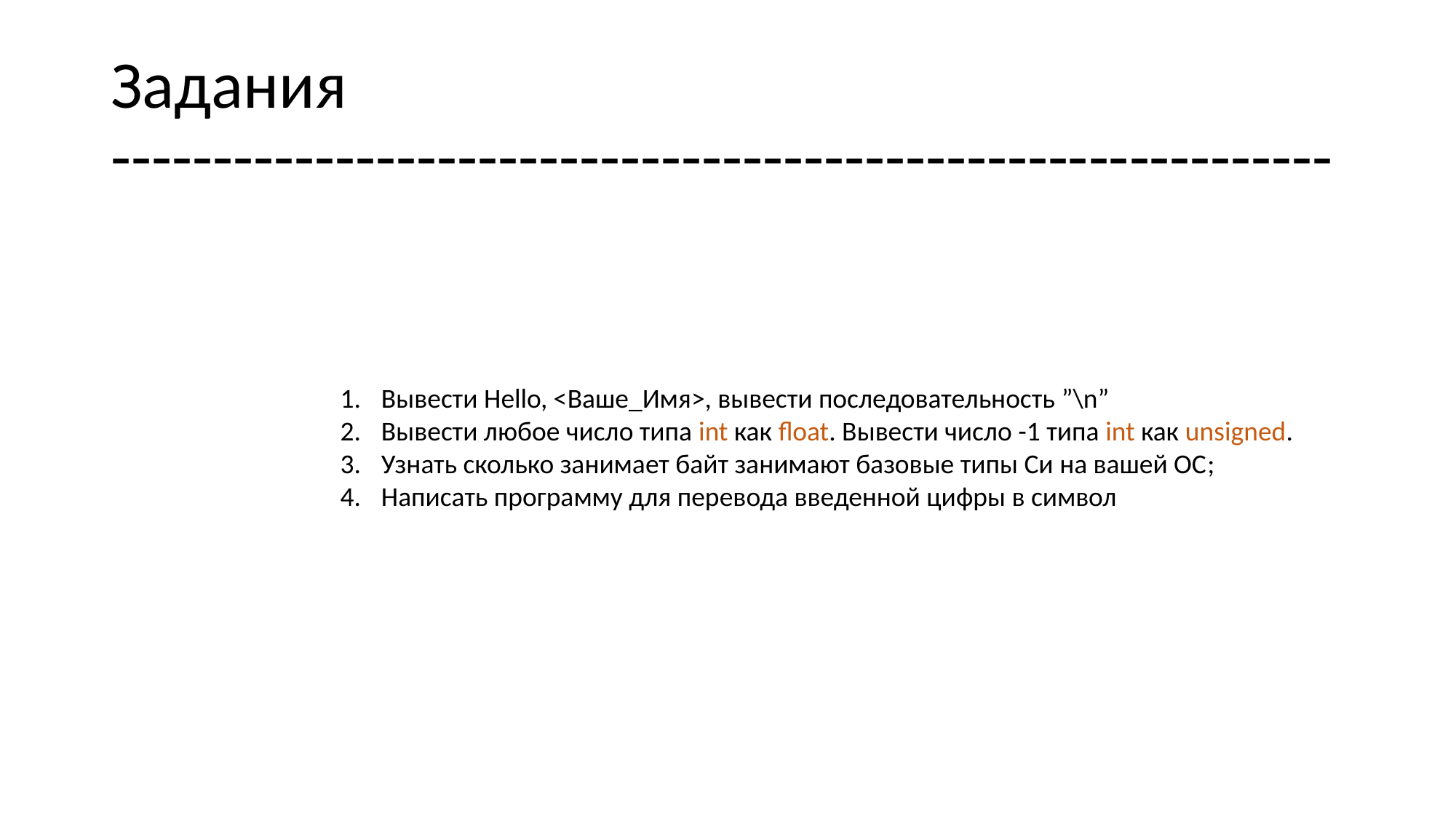

# Задания ------------------------------------------------------------
Вывести Hello, <Ваше_Имя>, вывести последовательность ”\n”
Вывести любое число типа int как float. Вывести число -1 типа int как unsigned.
Узнать сколько занимает байт занимают базовые типы Си на вашей ОС;
Написать программу для перевода введенной цифры в символ